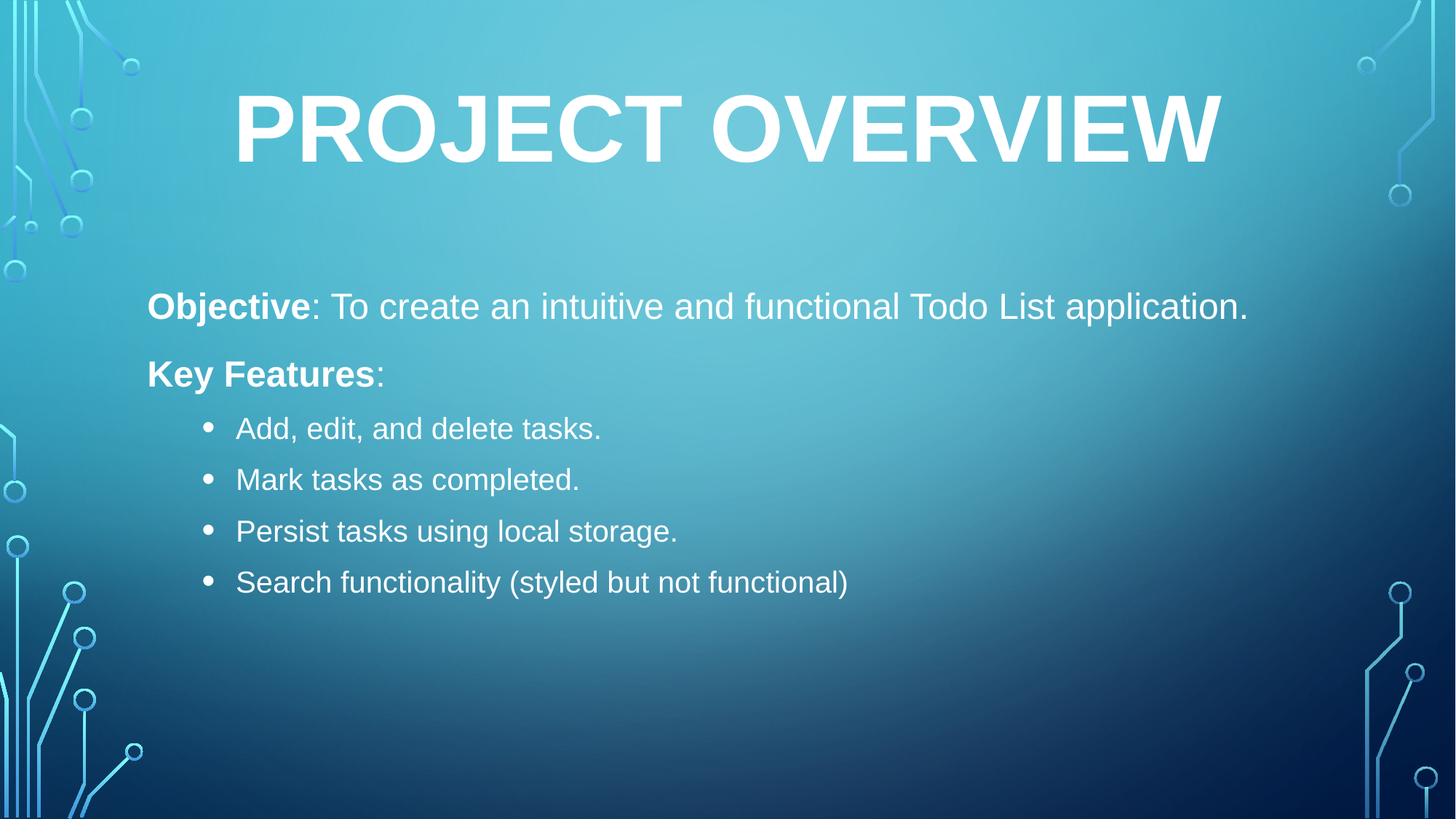

# Project Overview
Objective: To create an intuitive and functional Todo List application.
Key Features:
Add, edit, and delete tasks.
Mark tasks as completed.
Persist tasks using local storage.
Search functionality (styled but not functional)